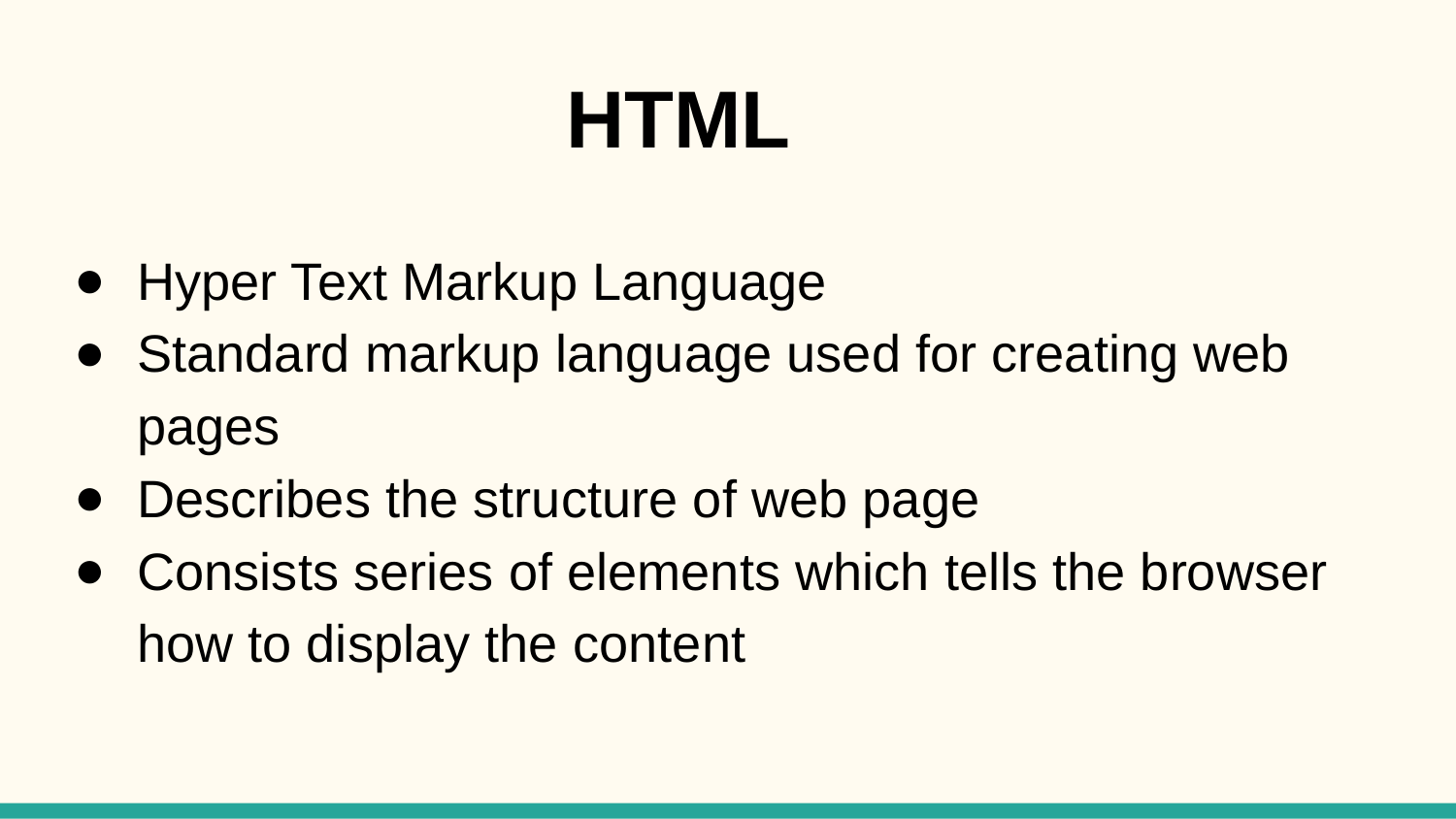

# HTML
Hyper Text Markup Language
Standard markup language used for creating web pages
Describes the structure of web page
Consists series of elements which tells the browser how to display the content